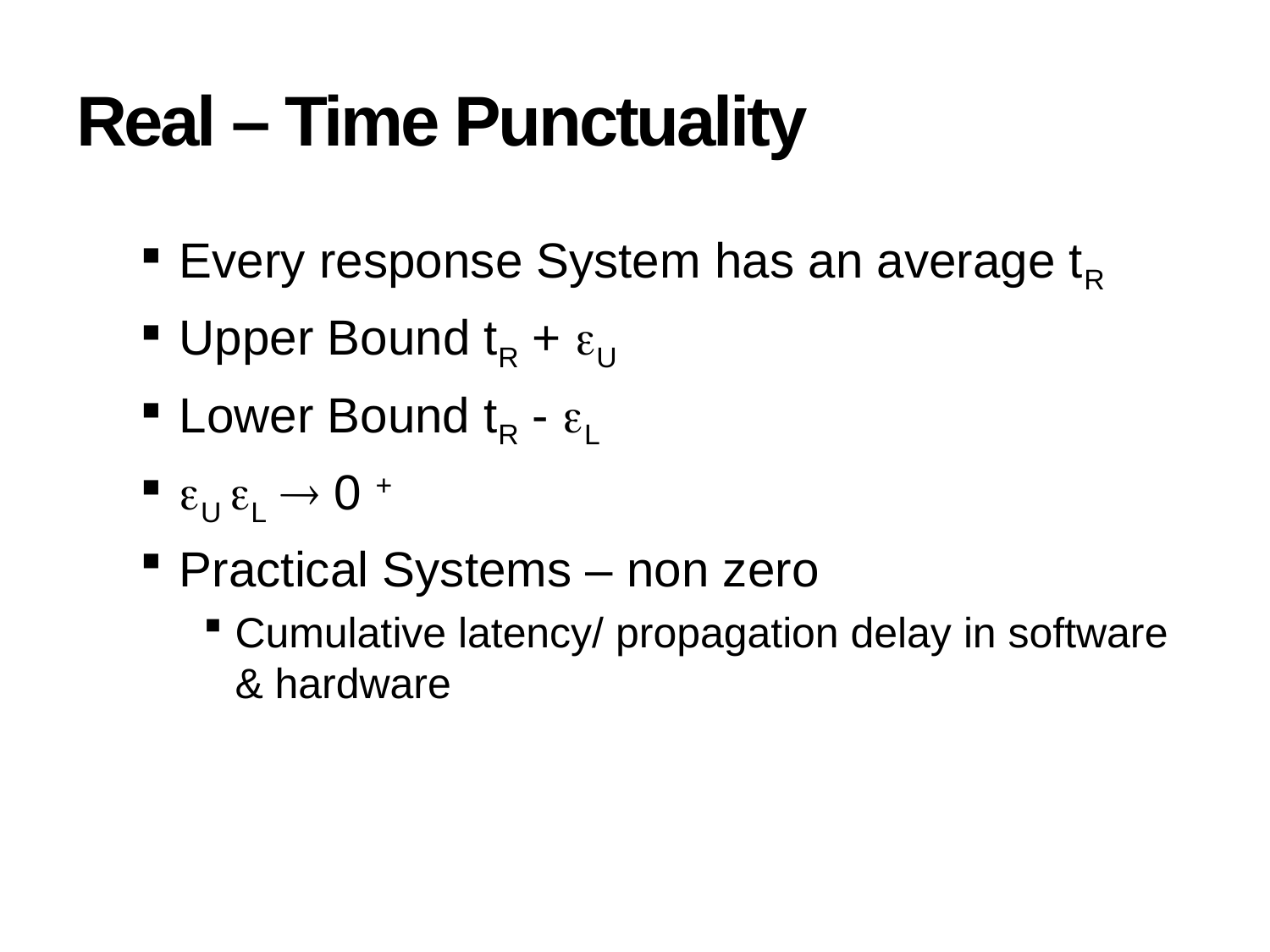

# Real – Time Punctuality
Every response System has an average tR
Upper Bound tR + εU
Lower Bound tR - εL
εU εL → 0 +
Practical Systems – non zero
Cumulative latency/ propagation delay in software & hardware